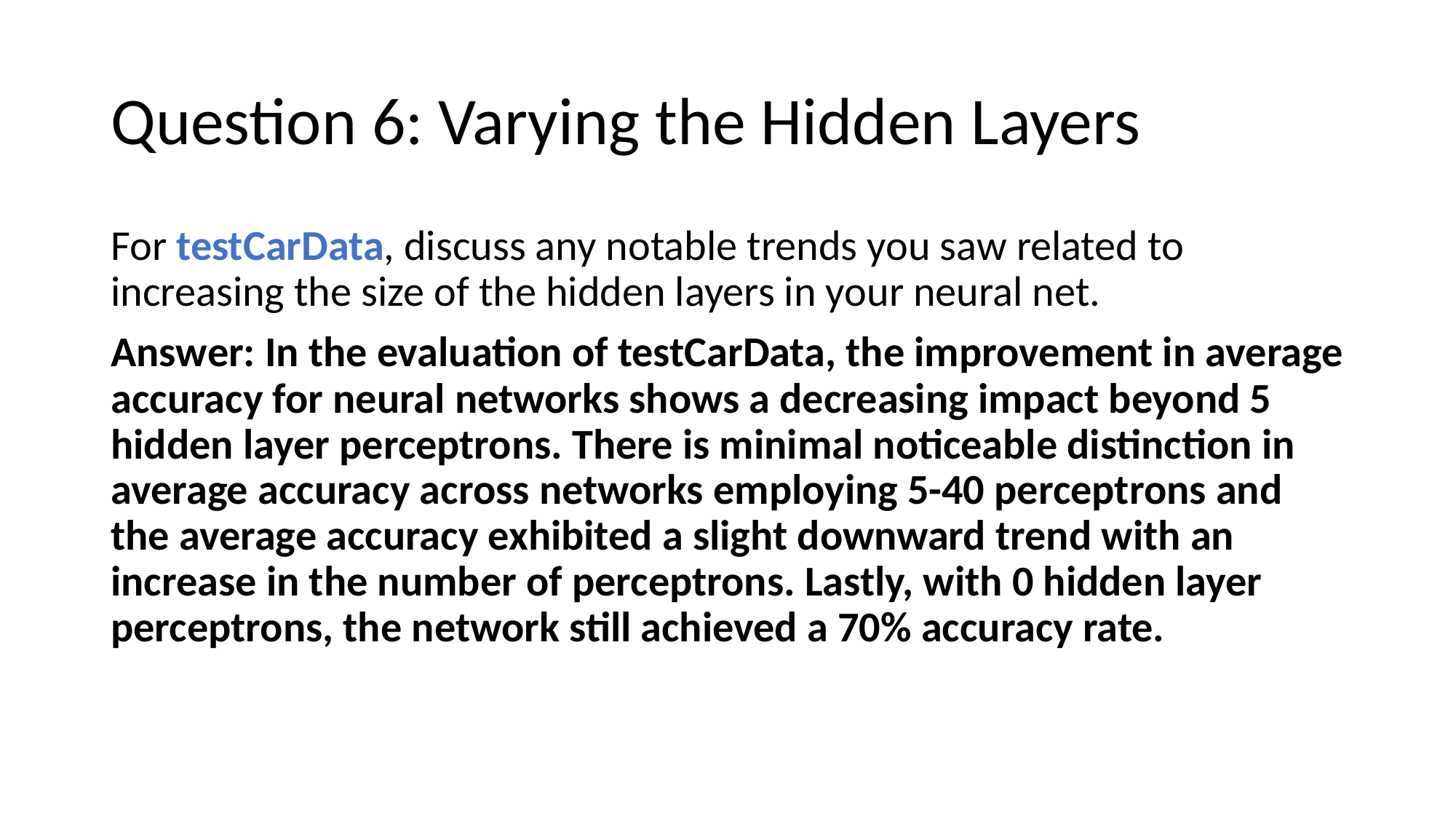

# Question 6: Varying the Hidden Layers
For testCarData, discuss any notable trends you saw related to increasing the size of the hidden layers in your neural net.
Answer: In the evaluation of testCarData, the improvement in average accuracy for neural networks shows a decreasing impact beyond 5 hidden layer perceptrons. There is minimal noticeable distinction in average accuracy across networks employing 5-40 perceptrons and the average accuracy exhibited a slight downward trend with an increase in the number of perceptrons. Lastly, with 0 hidden layer perceptrons, the network still achieved a 70% accuracy rate.